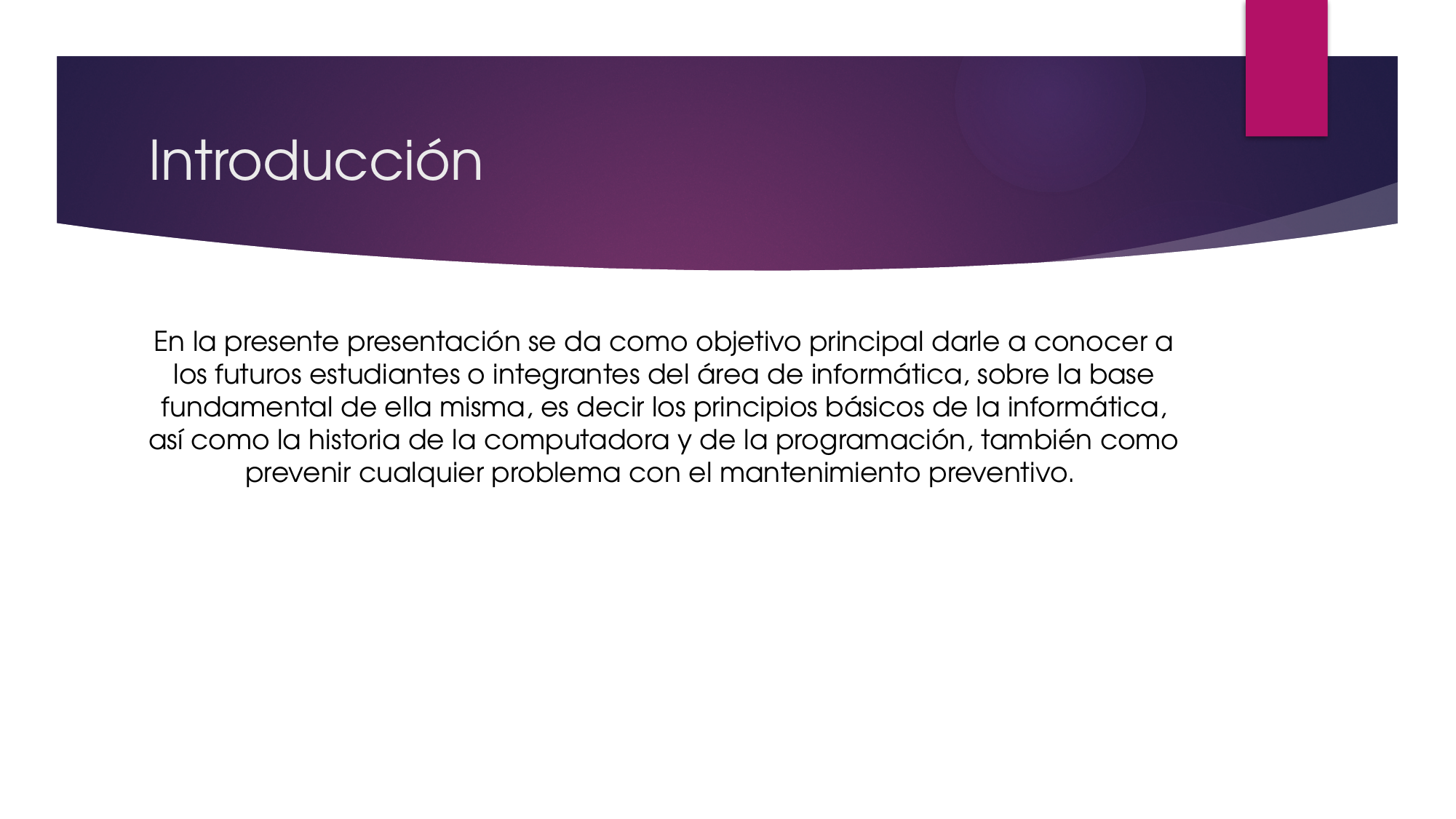

# Introducción
En la presente presentación se da como objetivo principal darle a conocer a los futuros estudiantes o integrantes del área de informática, sobre la base fundamental de ella misma, es decir los principios básicos de la informática, así como la historia de la computadora y de la programación, también como prevenir cualquier problema con el mantenimiento preventivo.